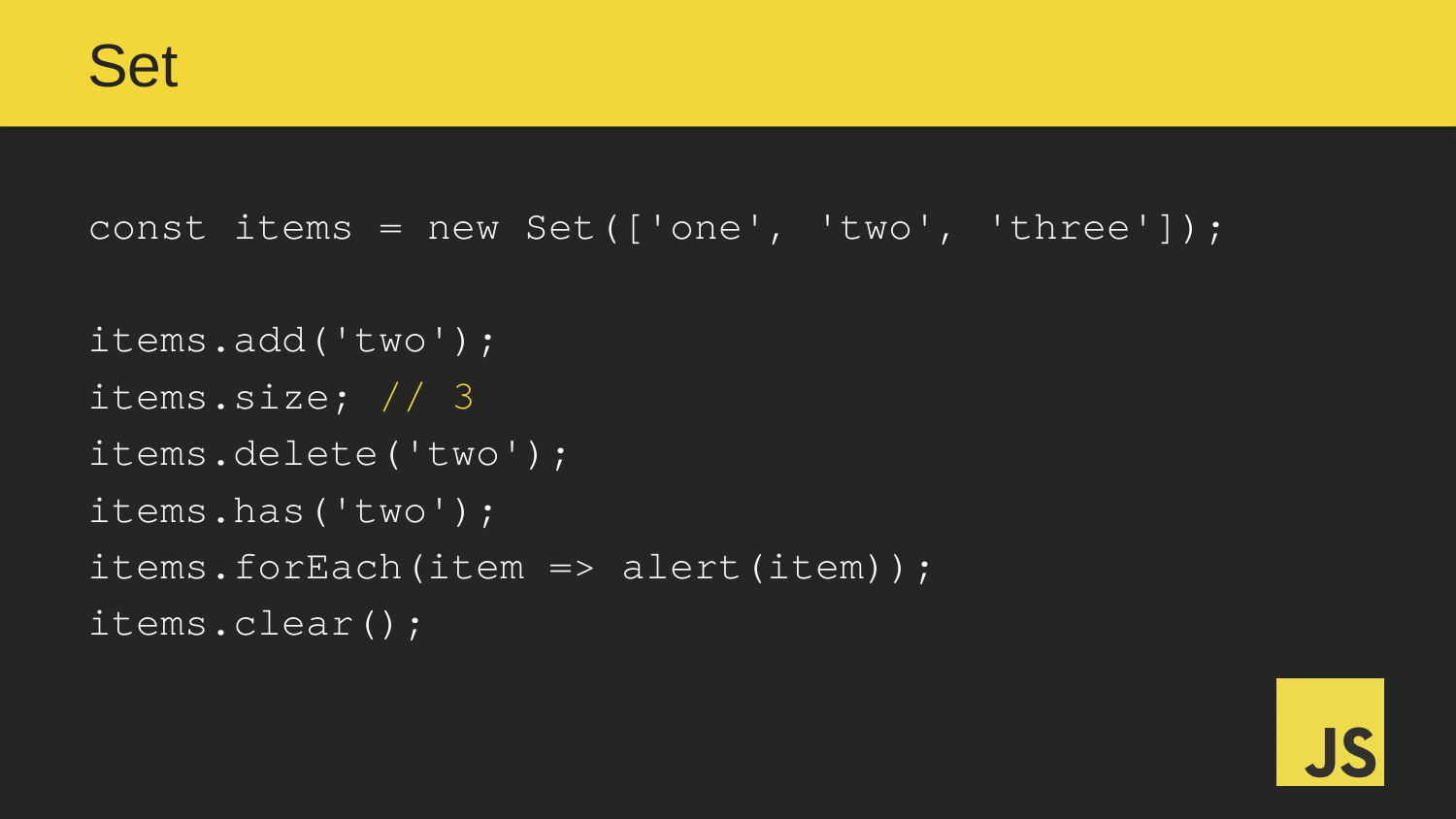

# Set
const items = new Set(['one', 'two', 'three']);

items.add('two');
items.size; // 3
items.delete('two');
items.has('two');
items.forEach(item => alert(item));
items.clear();